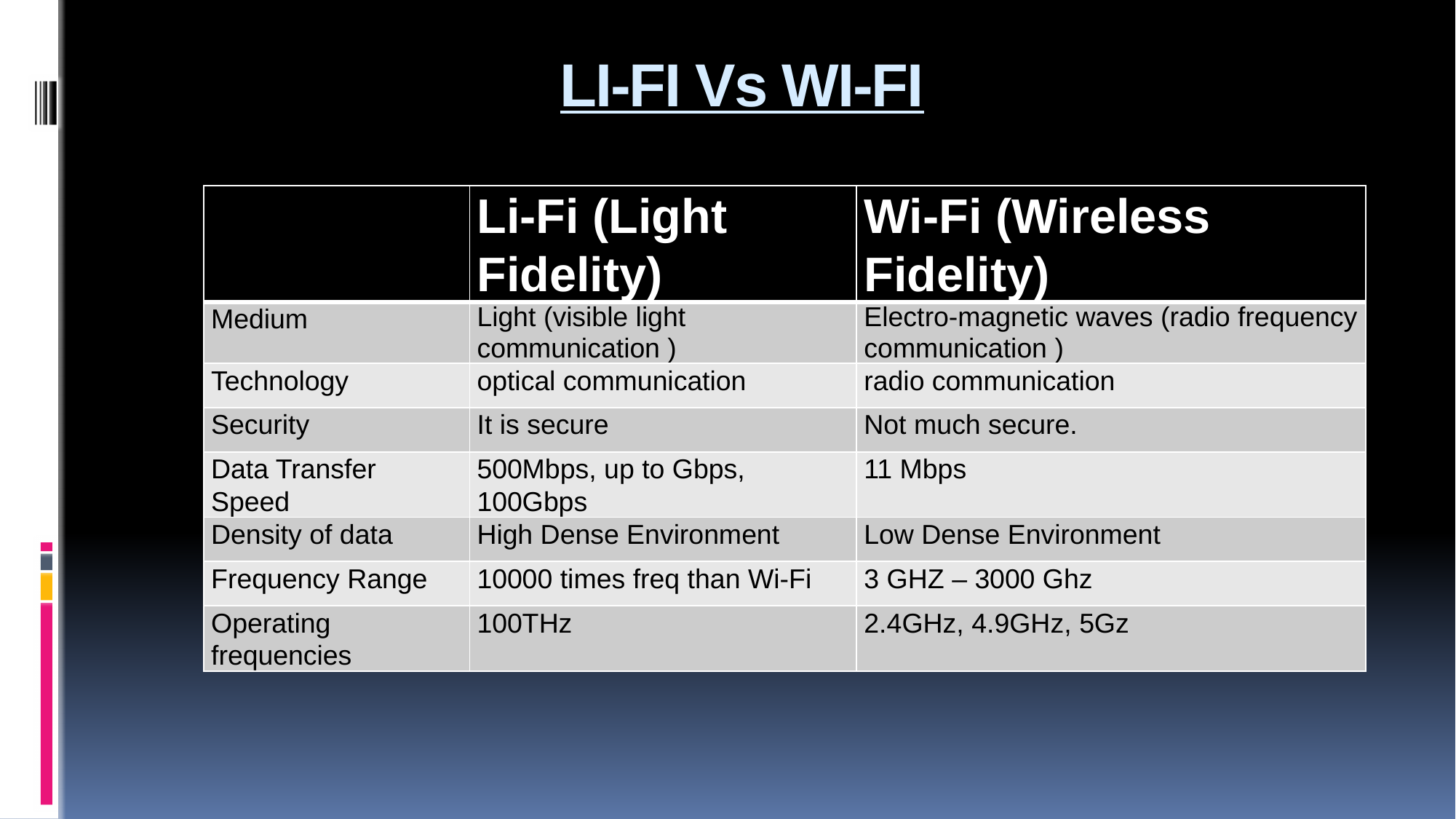

# LI-FI Vs WI-FI
|  | Li-Fi (Light Fidelity) | Wi-Fi (Wireless Fidelity) |
| --- | --- | --- |
| Medium | Light (visible light communication ) | Electro-magnetic waves (radio frequency communication ) |
| Technology | optical communication | radio communication |
| Security | It is secure | Not much secure. |
| Data Transfer Speed | 500Mbps, up to Gbps, 100Gbps | 11 Mbps |
| Density of data | High Dense Environment | Low Dense Environment |
| Frequency Range | 10000 times freq than Wi-Fi | 3 GHZ – 3000 Ghz |
| Operating frequencies | 100THz | 2.4GHz, 4.9GHz, 5Gz |